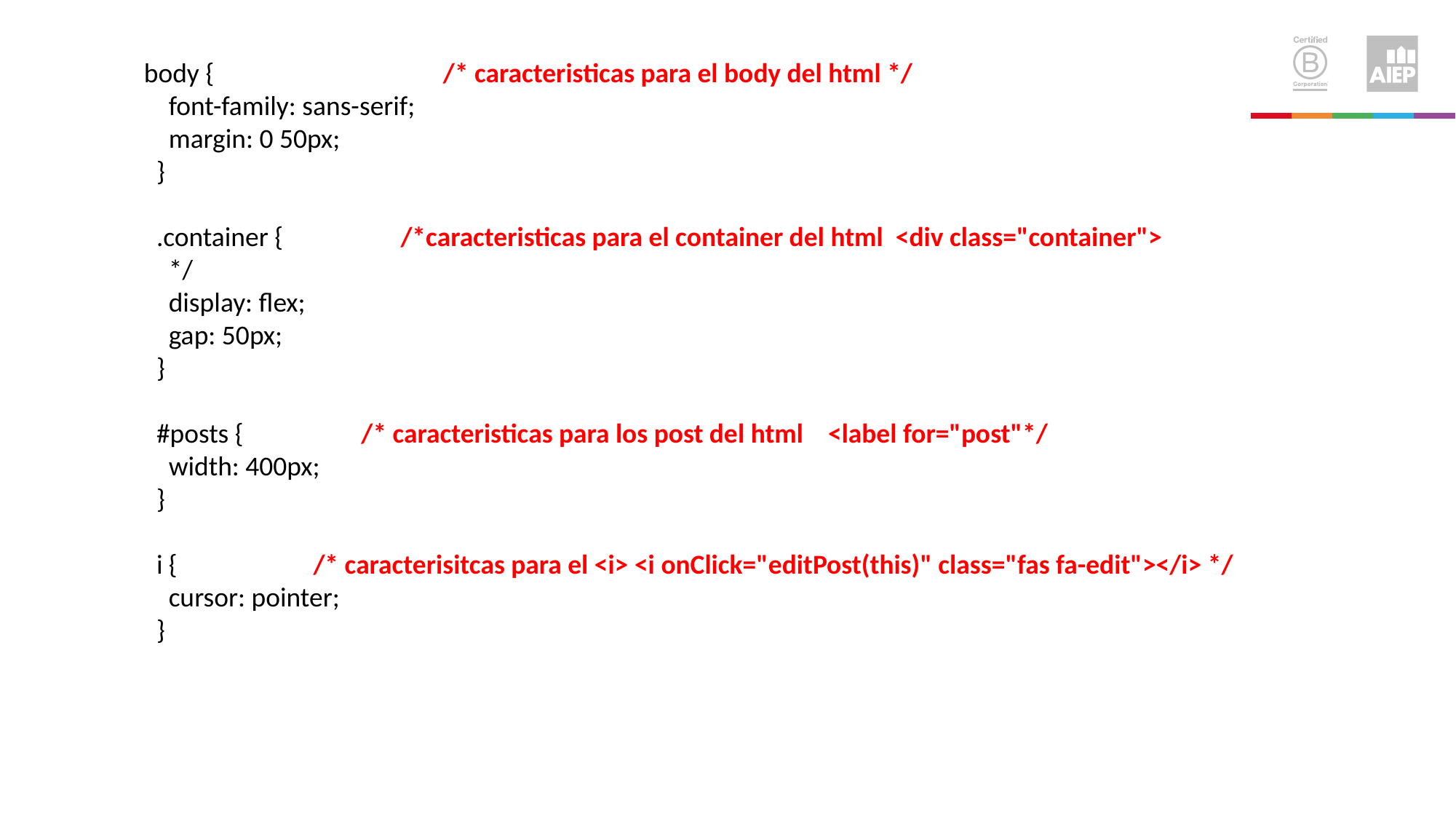

body {                                     /* caracteristicas para el body del html */
    font-family: sans-serif;
    margin: 0 50px;
  }

  .container {                   /*caracteristicas para el container del html  <div class="container">
    */
    display: flex;
    gap: 50px;
  }

  #posts {                   /* caracteristicas para los post del html    <label for="post"*/
    width: 400px;
  }

  i {                      /* caracterisitcas para el <i> <i onClick="editPost(this)" class="fas fa-edit"></i> */
    cursor: pointer;
  }